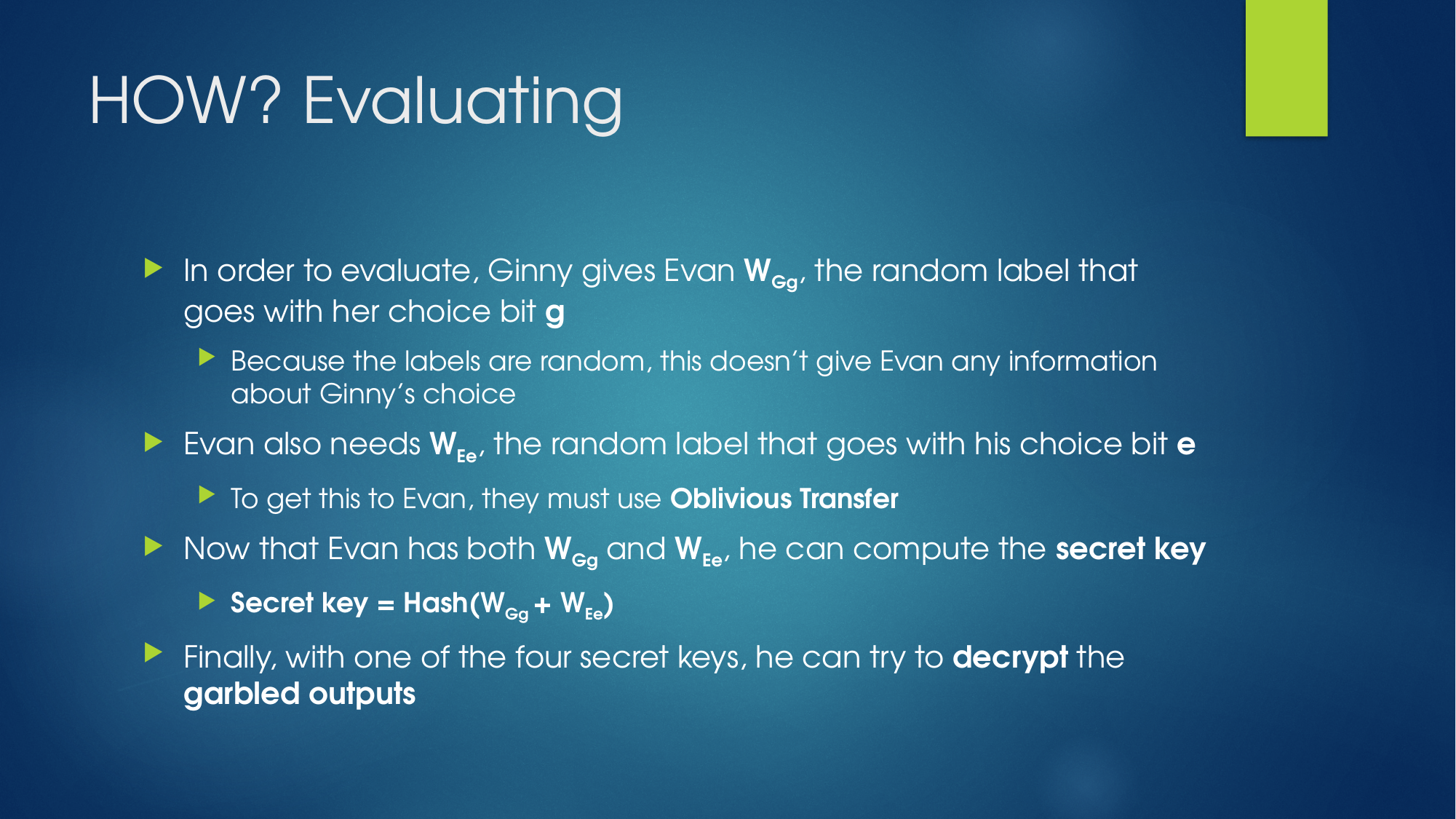

# HOW? Evaluating
In order to evaluate, Ginny gives Evan WGg, the random label that goes with her choice bit g
Because the labels are random, this doesn’t give Evan any information about Ginny’s choice
Evan also needs WEe, the random label that goes with his choice bit e
To get this to Evan, they must use Oblivious Transfer
Now that Evan has both WGg and WEe, he can compute the secret key
Secret key = Hash(WGg + WEe)
Finally, with one of the four secret keys, he can try to decrypt the garbled outputs